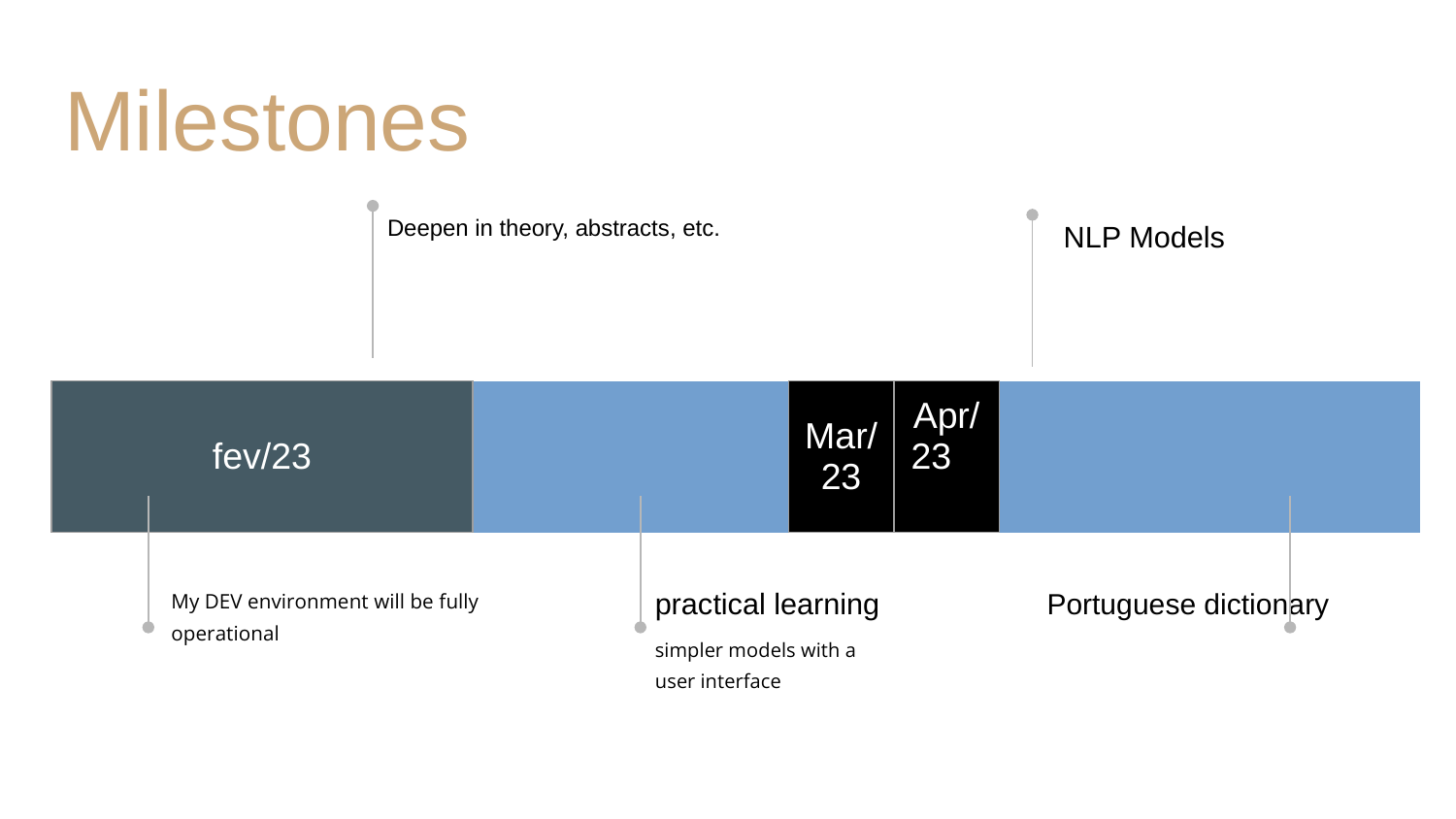

# Milestones
Deepen in theory, abstracts, etc.
NLP Models
| fev/23 |  |  |  | Mar/23 |  |  |  |  |  |  |  | Apr/23 |
| --- | --- | --- | --- | --- | --- | --- | --- | --- | --- | --- | --- | --- |
My DEV environment will be fully operational
practical learning
Portuguese dictionary
simpler models with a user interface